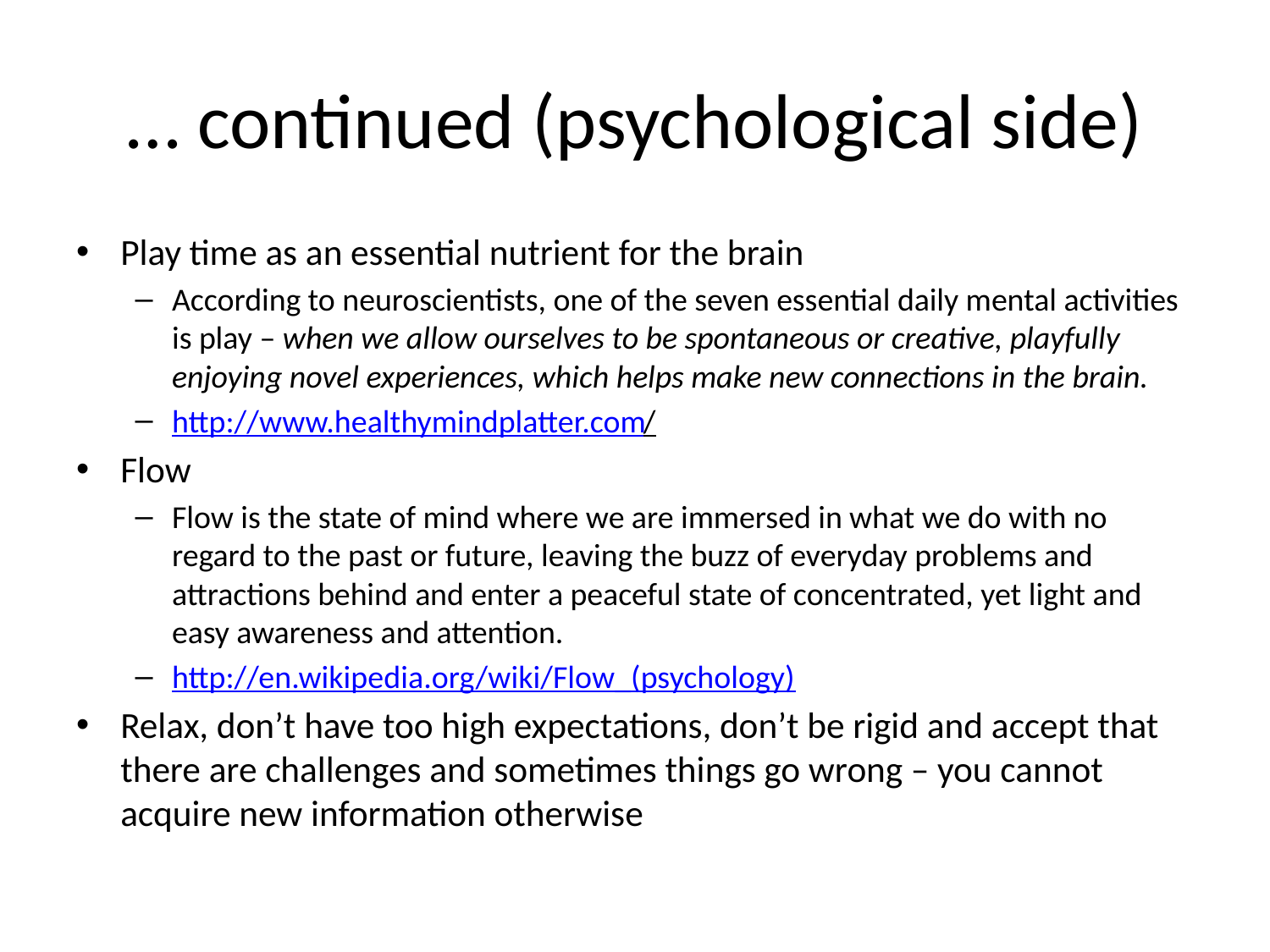

# … continued (psychological side)

Play time as an essential nutrient for the brain
According to neuroscientists, one of the seven essential daily mental activities is play – when we allow ourselves to be spontaneous or creative, playfully enjoying novel experiences, which helps make new connections in the brain.
http://www.healthymindplatter.com/
Flow
Flow is the state of mind where we are immersed in what we do with no regard to the past or future, leaving the buzz of everyday problems and attractions behind and enter a peaceful state of concentrated, yet light and easy awareness and attention.
http://en.wikipedia.org/wiki/Flow_(psychology)
Relax, don’t have too high expectations, don’t be rigid and accept that there are challenges and sometimes things go wrong – you cannot acquire new information otherwise